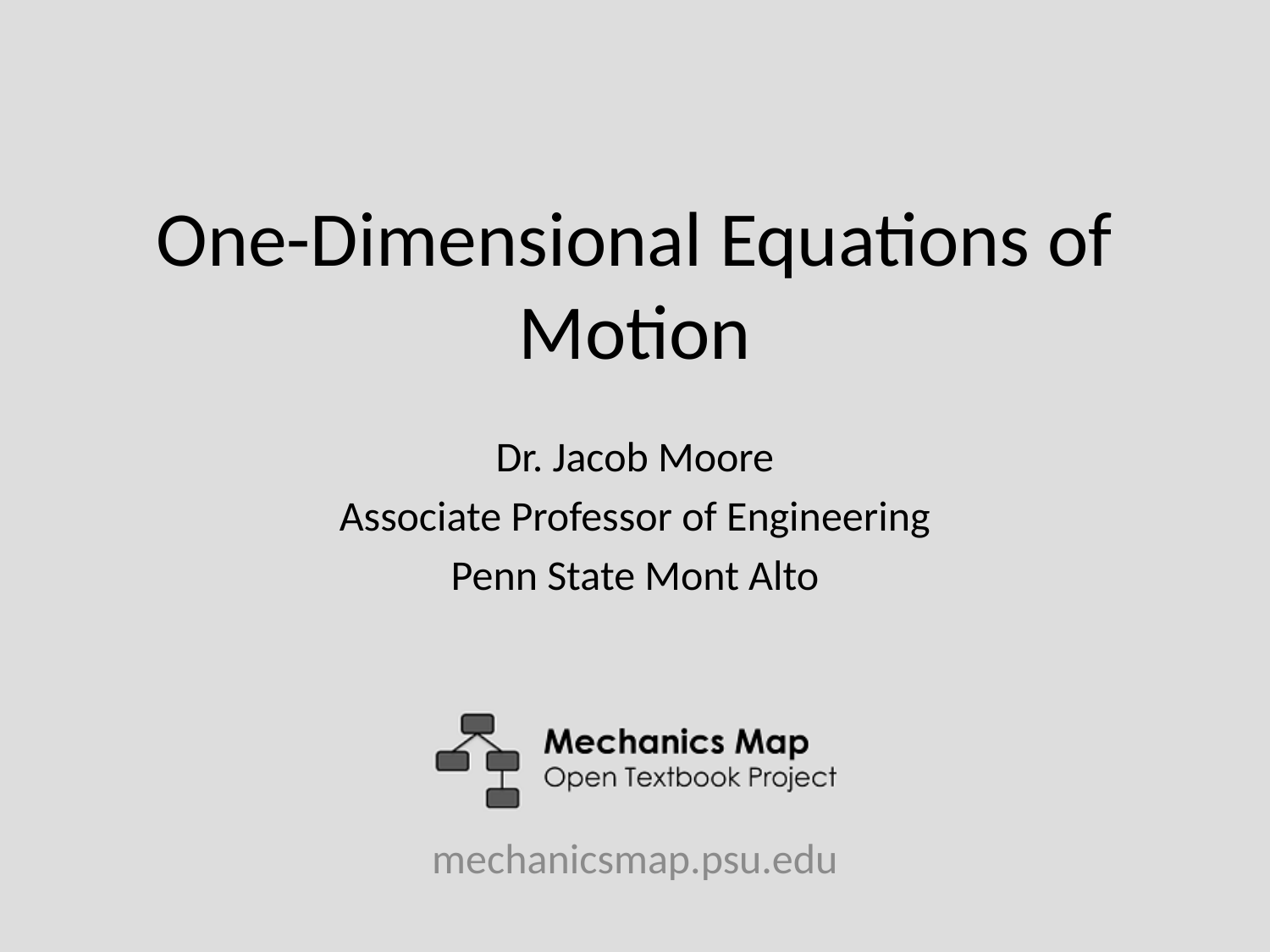

# One-Dimensional Equations of Motion
Dr. Jacob Moore
Associate Professor of Engineering
Penn State Mont Alto